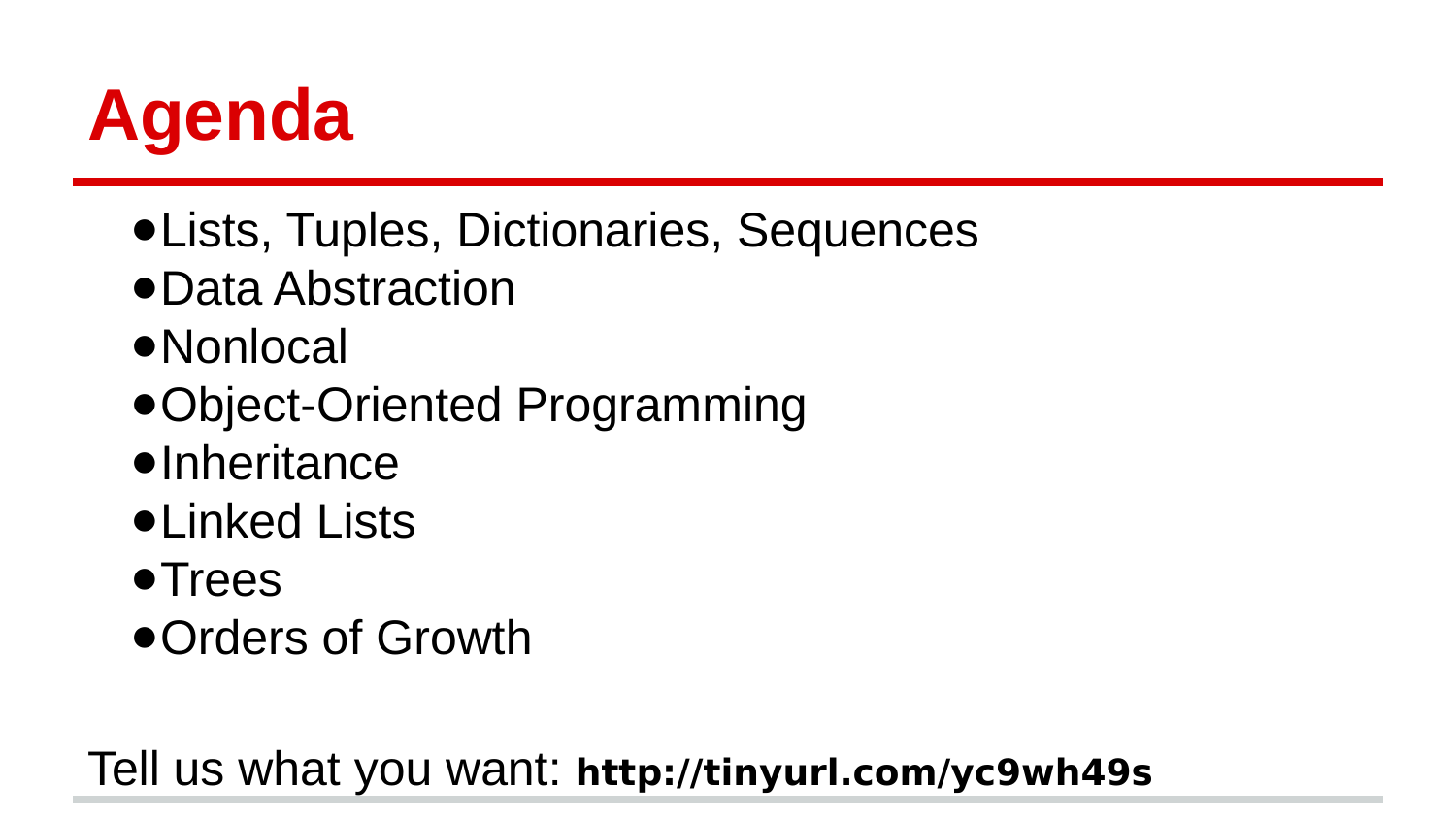

# Agenda
Lists, Tuples, Dictionaries, Sequences
Data Abstraction
Nonlocal
Object-Oriented Programming
Inheritance
Linked Lists
Trees
Orders of Growth

Tell us what you want: http://tinyurl.com/yc9wh49s